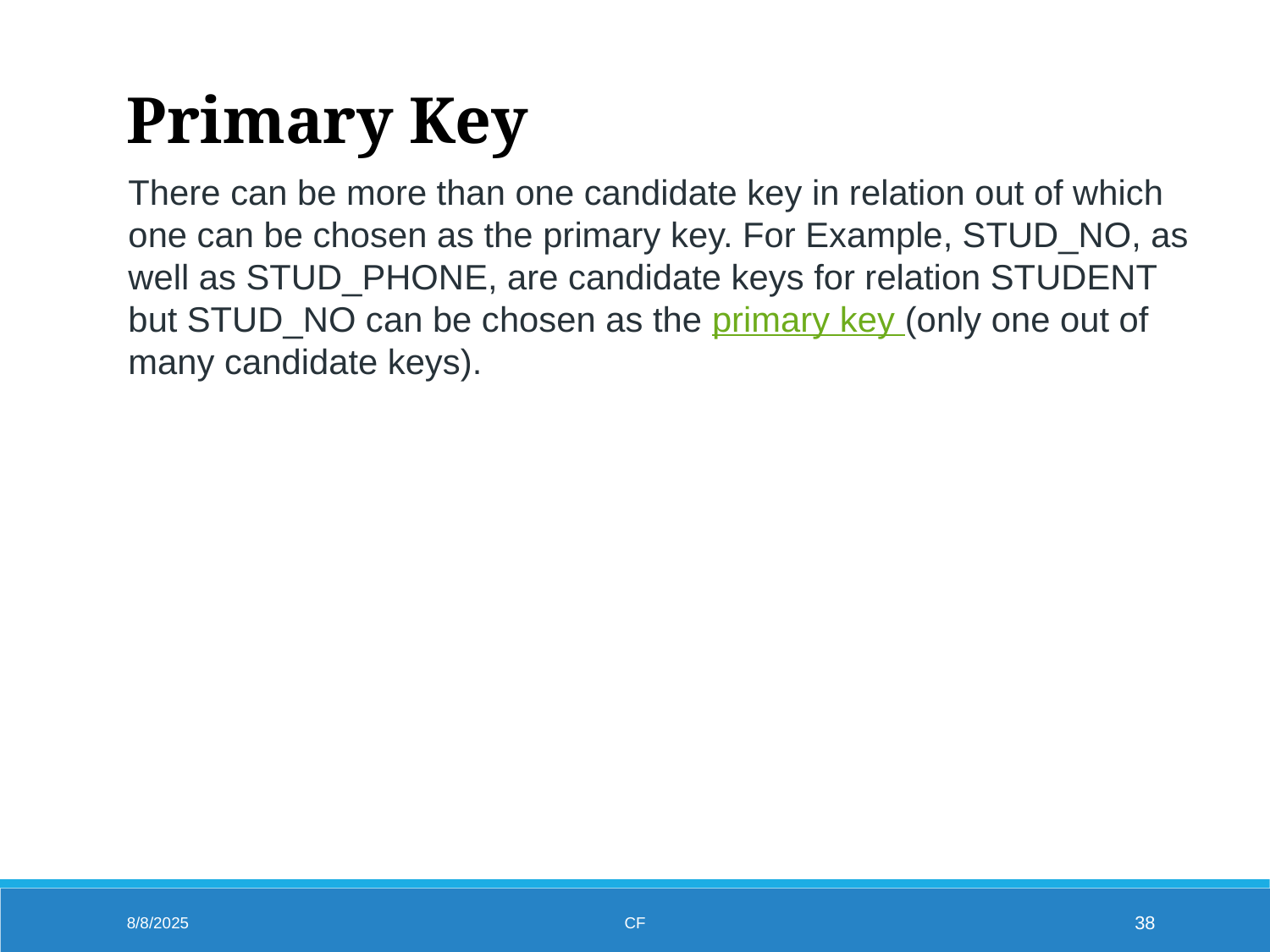

Primary Key
There can be more than one candidate key in relation out of which one can be chosen as the primary key. For Example, STUD_NO, as well as STUD_PHONE, are candidate keys for relation STUDENT but STUD_NO can be chosen as the primary key (only one out of many candidate keys).
8/8/2025
CF
38